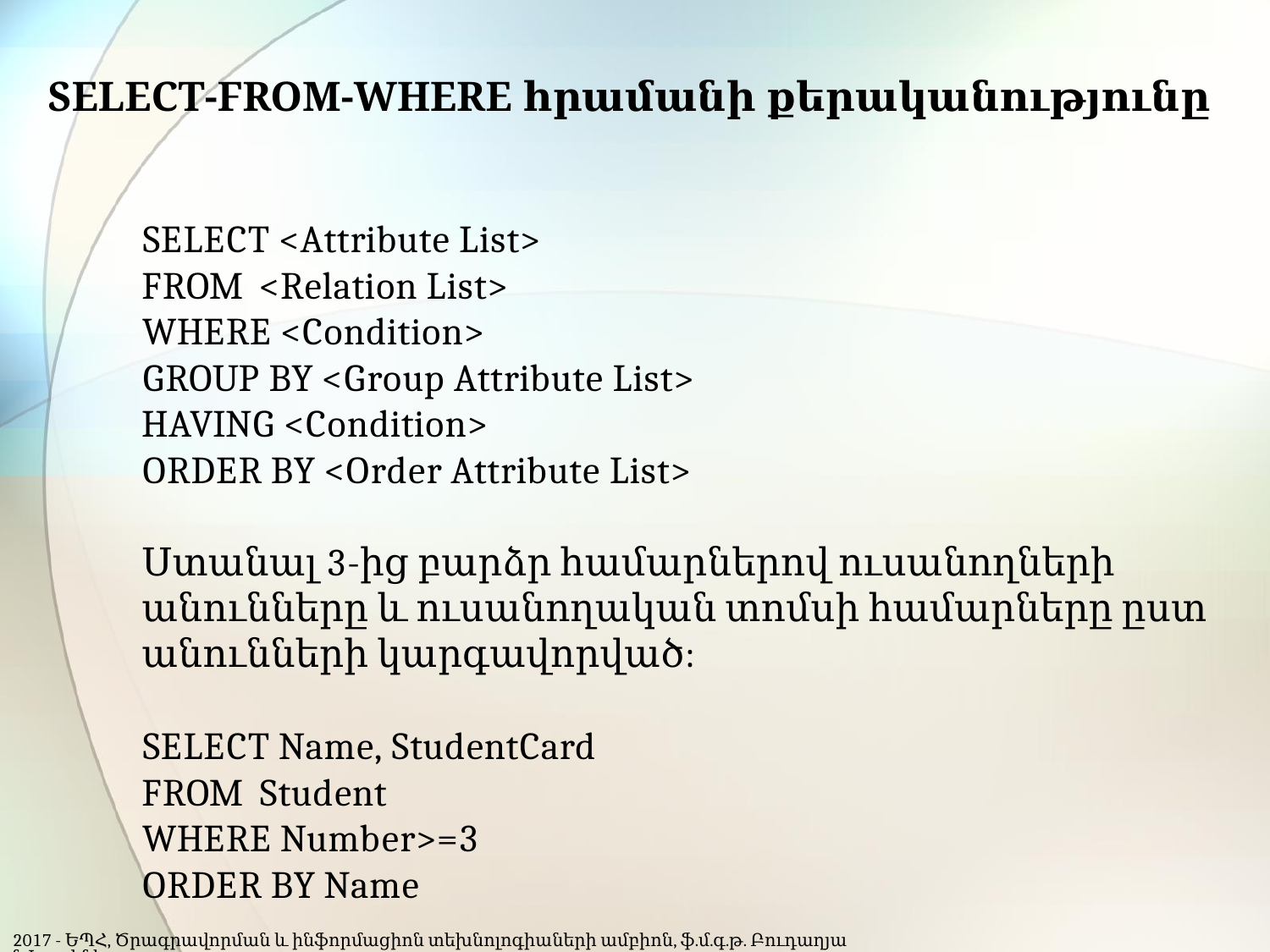

# SELECT-FROM-WHERE հրամանի քերականությունը
SELECT <Attribute List>
FROM  <Relation List>
WHERE <Condition>
GROUP BY <Group Attribute List>
HAVING <Condition>
ORDER BY <Order Attribute List>

Ստանալ 3-ից բարձր համարներով ուսանողների անունները և ուսանողական տոմսի համարները ըստ անունների կարգավորված:

SELECT Name, StudentCard
FROM  Student
WHERE Number>=3
ORDER BY Name
2017 - ԵՊՀ, Ծրագրավորման և ինֆորմացիոն տեխնոլոգիաների ամբիոն, ֆ.մ.գ.թ. Բուդաղյան Լուսինե